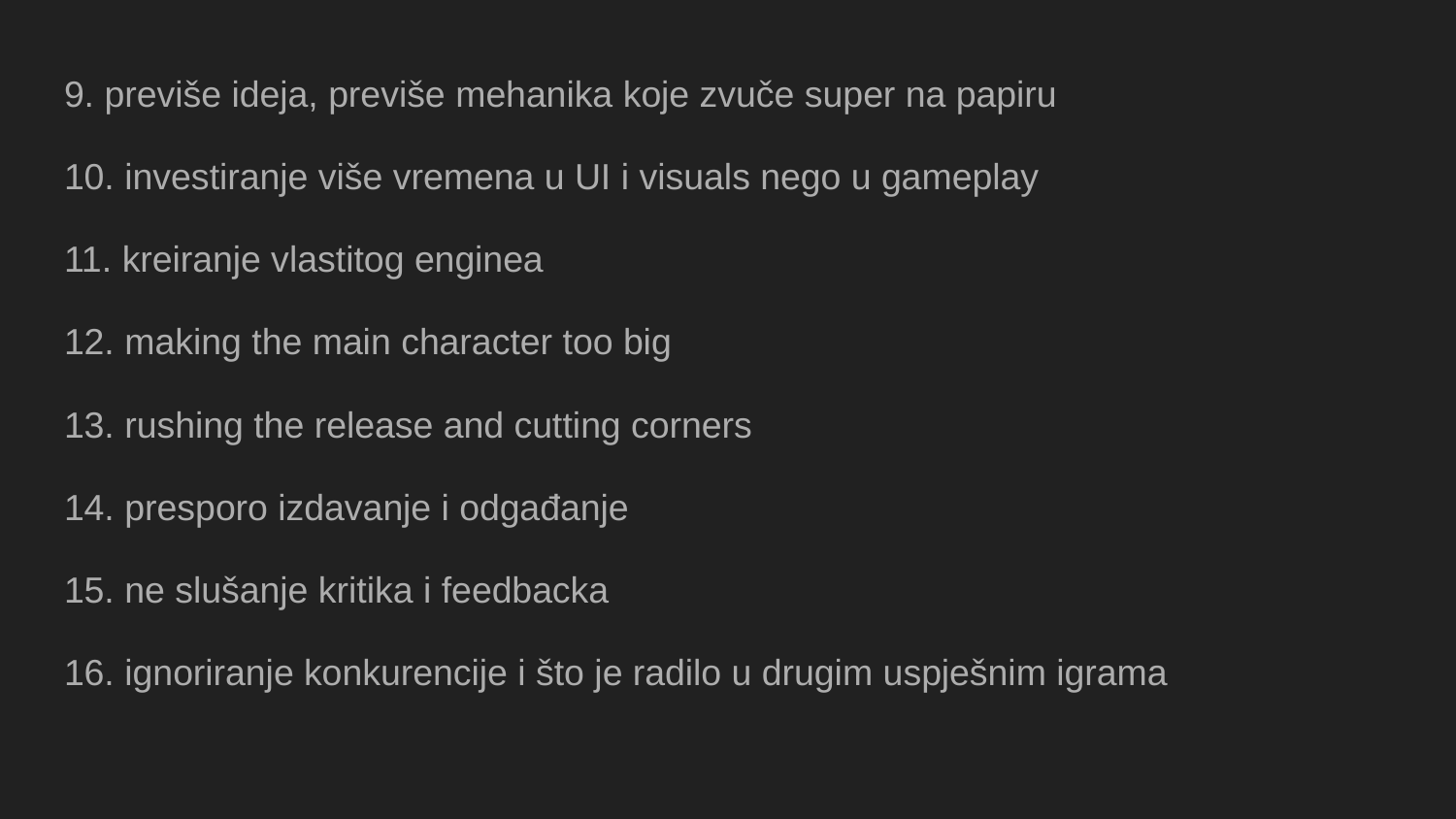

9. previše ideja, previše mehanika koje zvuče super na papiru
10. investiranje više vremena u UI i visuals nego u gameplay
11. kreiranje vlastitog enginea
12. making the main character too big
13. rushing the release and cutting corners
14. presporo izdavanje i odgađanje
15. ne slušanje kritika i feedbacka
16. ignoriranje konkurencije i što je radilo u drugim uspješnim igrama